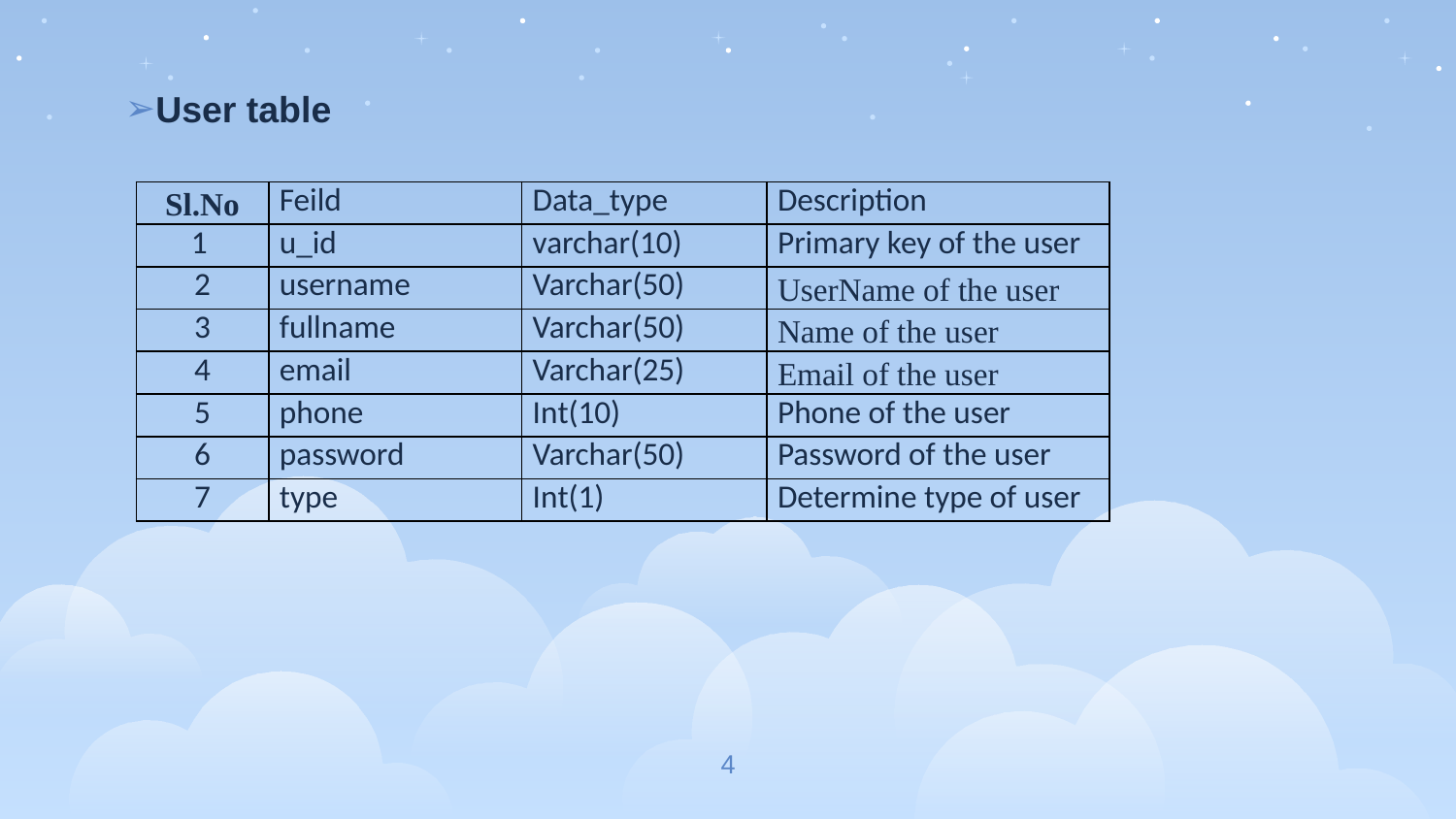

User table
| Sl.No | Feild | Data\_type | Description |
| --- | --- | --- | --- |
| 1 | u\_id | varchar(10) | Primary key of the user |
| 2 | username | Varchar(50) | UserName of the user |
| 3 | fullname | Varchar(50) | Name of the user |
| 4 | email | Varchar(25) | Email of the user |
| 5 | phone | Int(10) | Phone of the user |
| 6 | password | Varchar(50) | Password of the user |
| 7 | type | Int(1) | Determine type of user |
4